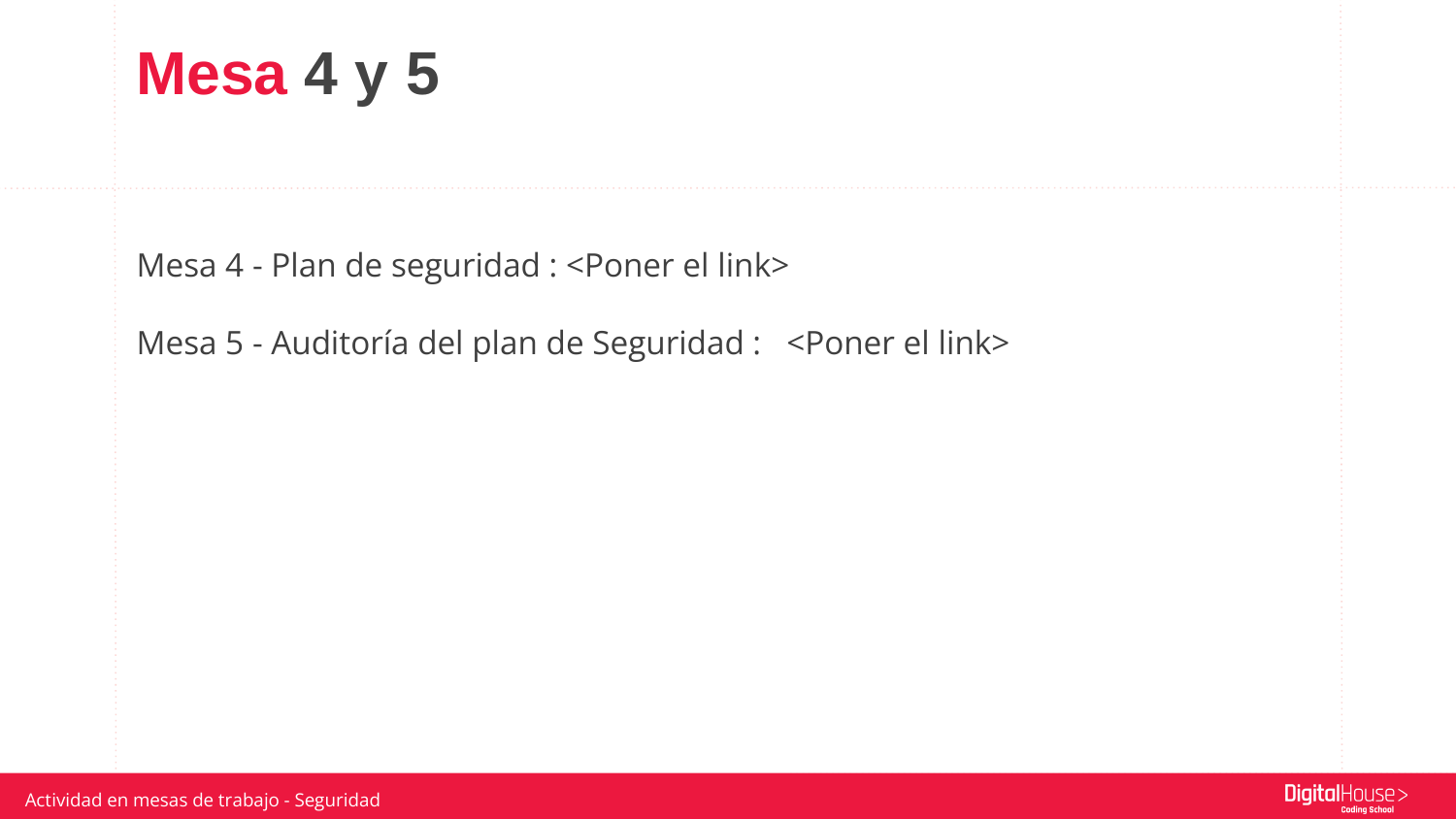

Mesa 4 y 5
Mesa 4 - Plan de seguridad : <Poner el link>
Mesa 5 - Auditoría del plan de Seguridad :   <Poner el link>